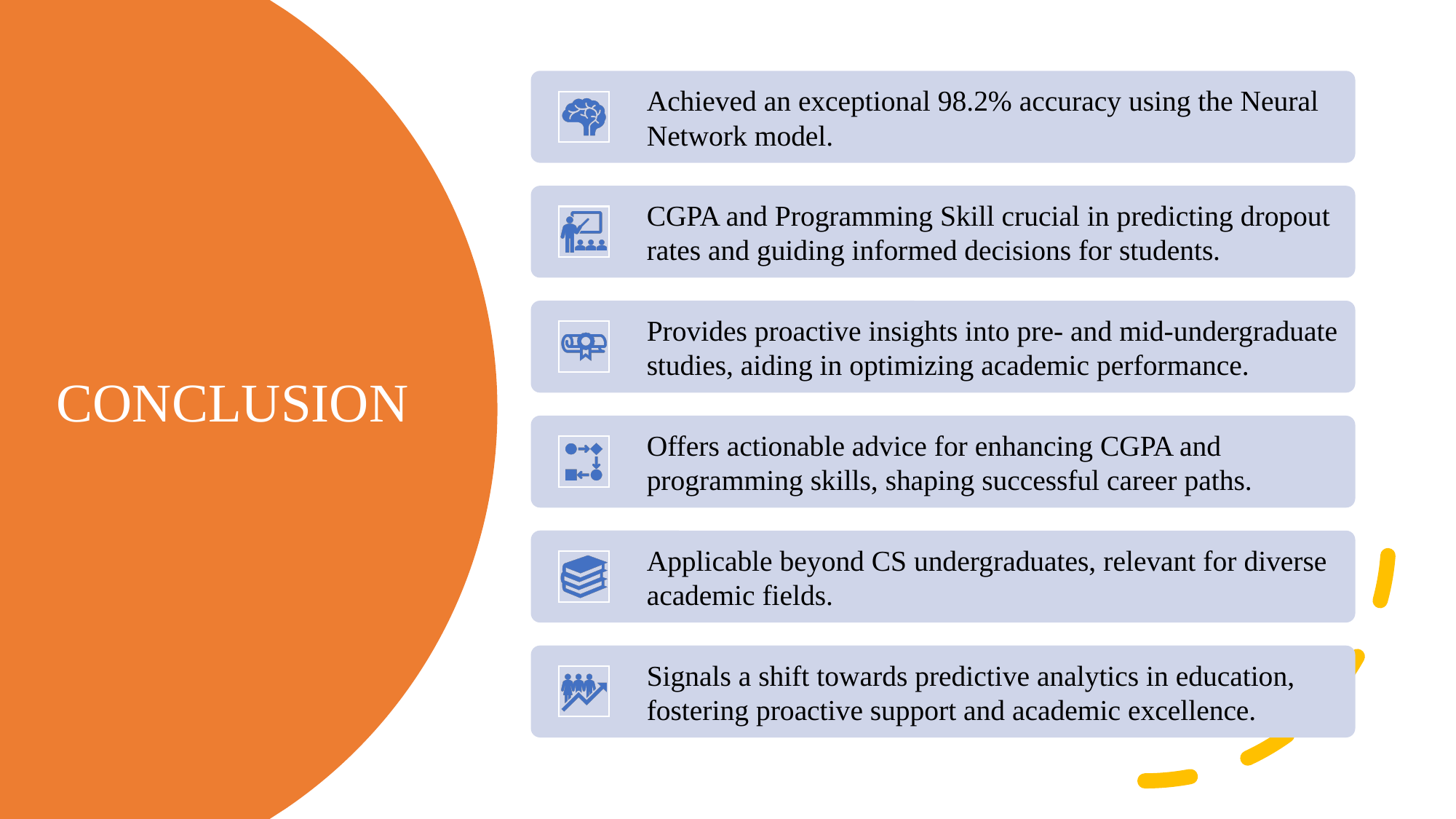

Achieved an exceptional 98.2% accuracy using the Neural Network model.
CGPA and Programming Skill crucial in predicting dropout rates and guiding informed decisions for students.
Provides proactive insights into pre- and mid-undergraduate studies, aiding in optimizing academic performance.
Offers actionable advice for enhancing CGPA and programming skills, shaping successful career paths.
Applicable beyond CS undergraduates, relevant for diverse academic fields.
Signals a shift towards predictive analytics in education, fostering proactive support and academic excellence.
# CONCLUSION